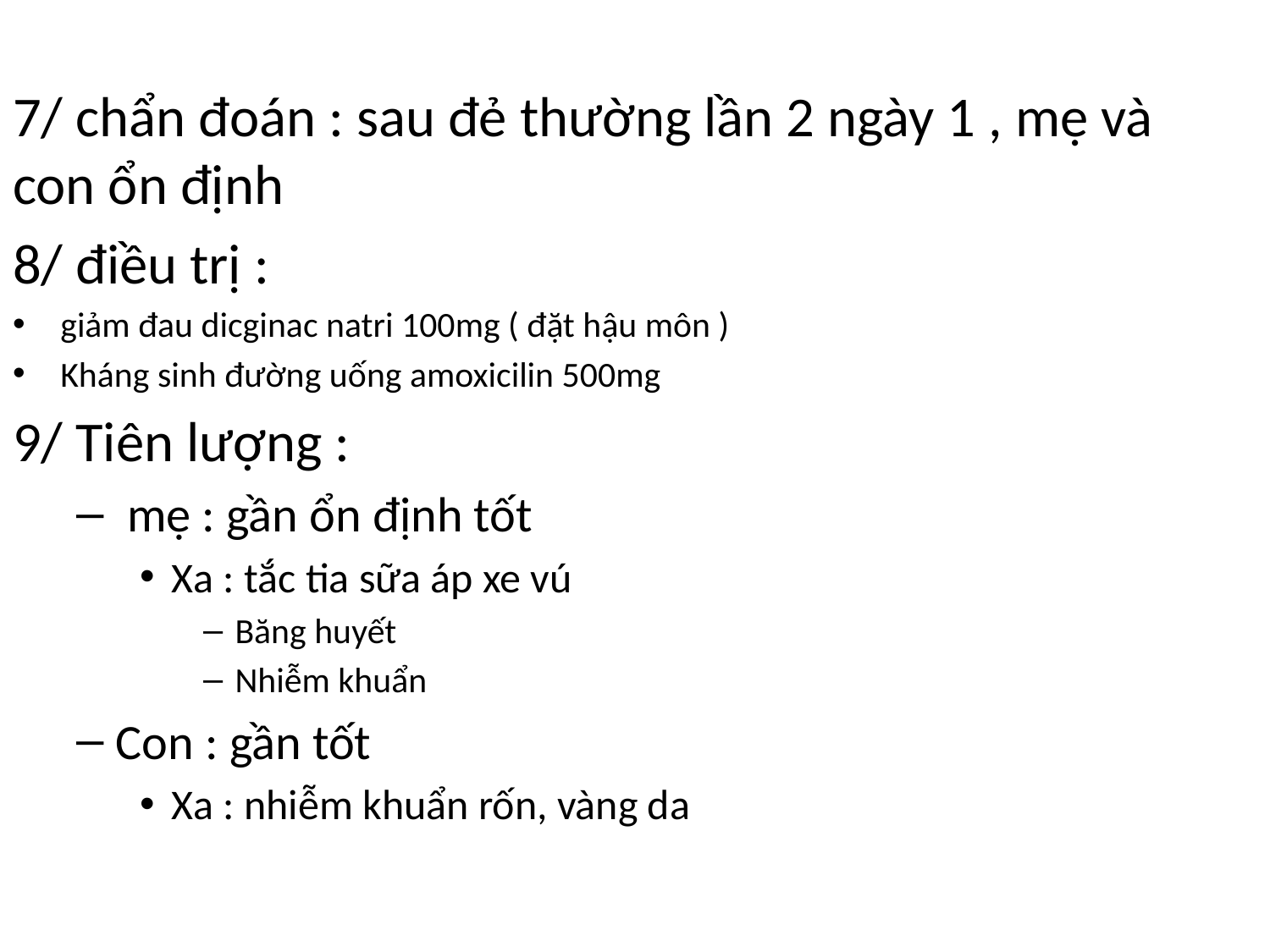

#
7/ chẩn đoán : sau đẻ thường lần 2 ngày 1 , mẹ và con ổn định
8/ điều trị :
giảm đau dicginac natri 100mg ( đặt hậu môn )
Kháng sinh đường uống amoxicilin 500mg
9/ Tiên lượng :
 mẹ : gần ổn định tốt
Xa : tắc tia sữa áp xe vú
Băng huyết
Nhiễm khuẩn
Con : gần tốt
Xa : nhiễm khuẩn rốn, vàng da